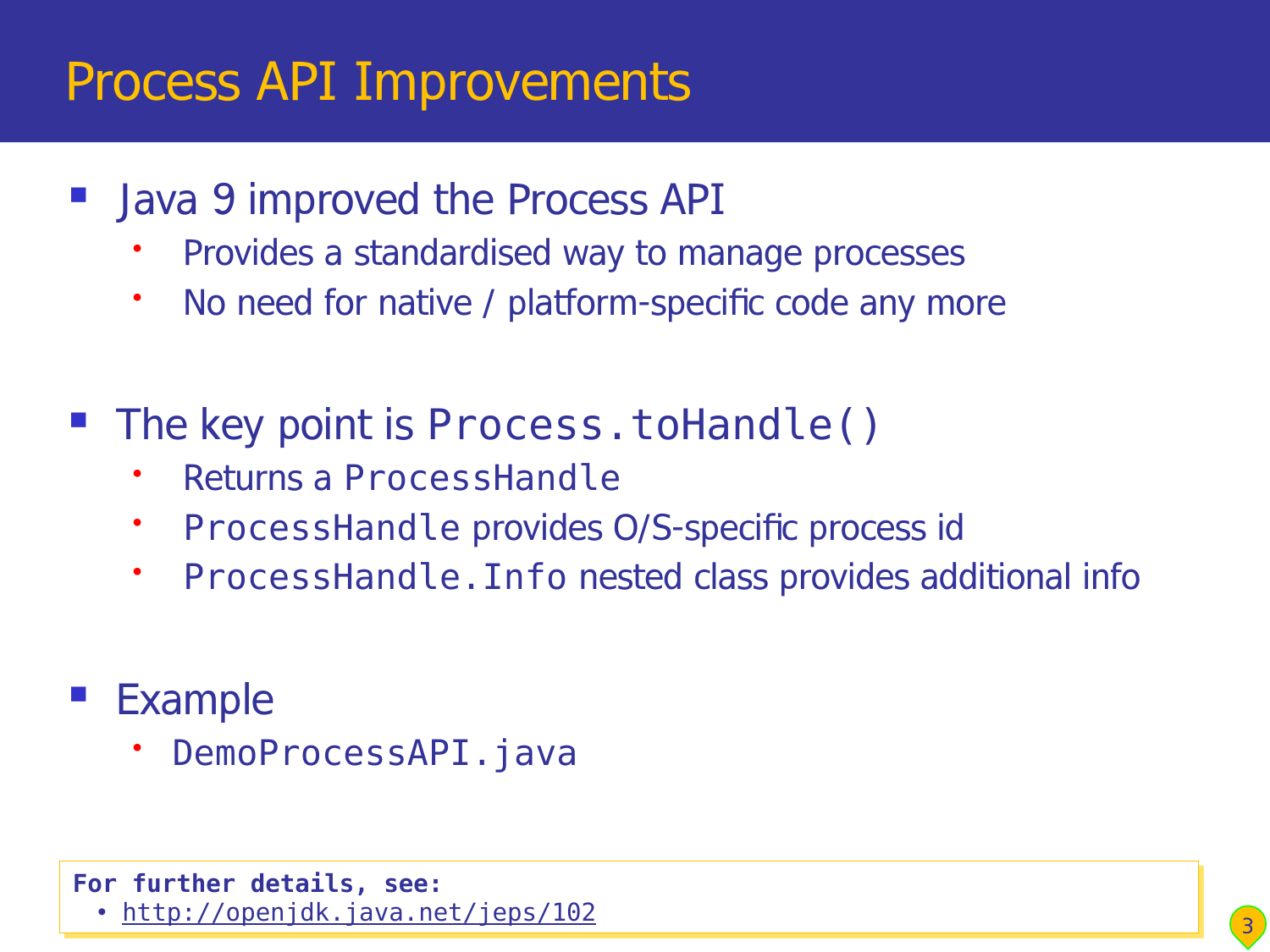

# Process API Improvements
Java 9 improved the Process API
 Provides a standardised way to manage processes
 No need for native / platform-specific code any more

The key point is Process.toHandle()
 Returns a ProcessHandle
 ProcessHandle provides O/S-specific process id
 ProcessHandle.Info nested class provides additional info

Example
DemoProcessAPI.java
For further details, see:
http://openjdk.java.net/jeps/102
3